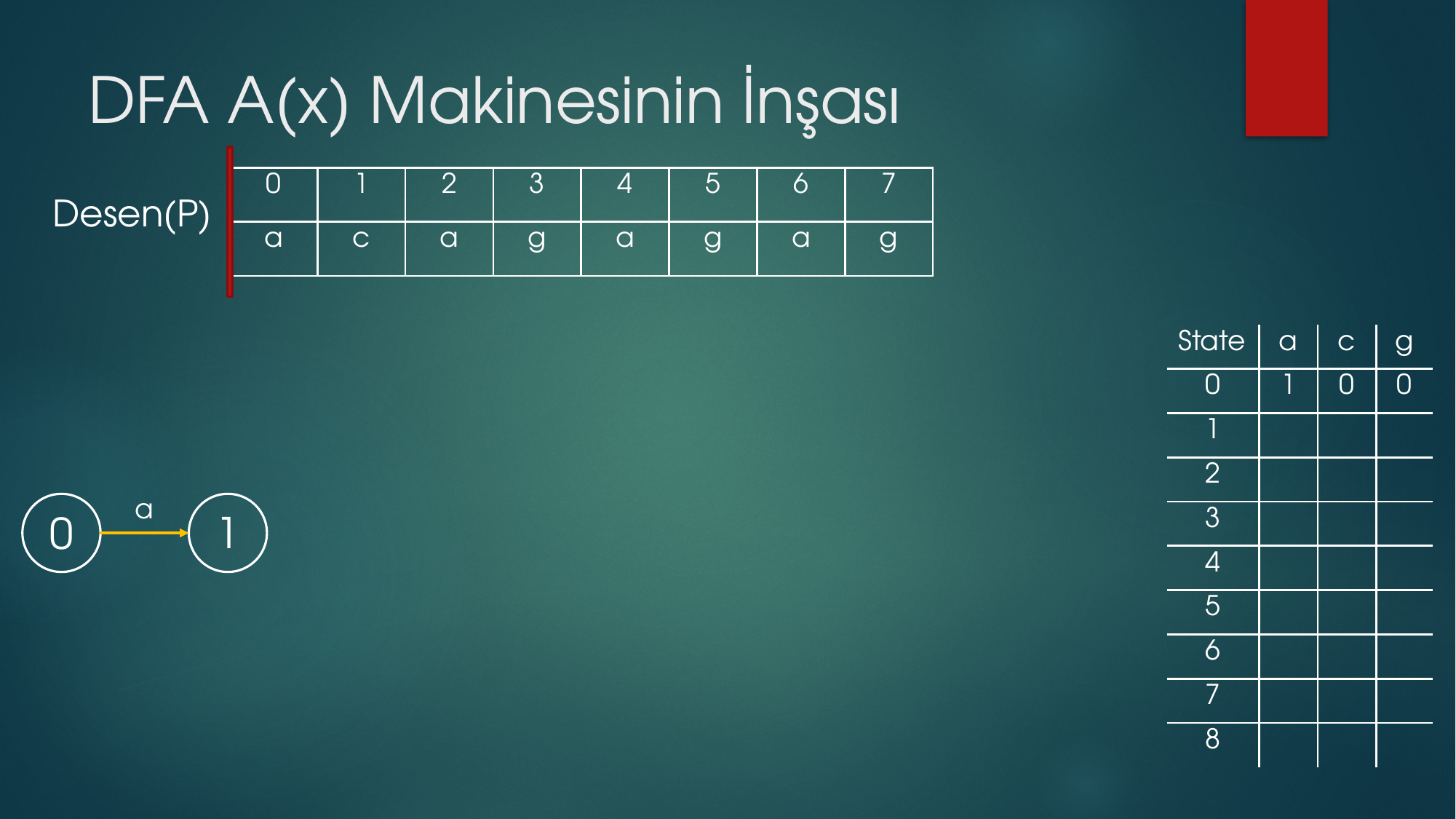

# DFA A(x) Makinesinin İnşası

| 0 | 1 | 2 | 3 | 4 | 5 | 6 | 7 |
| --- | --- | --- | --- | --- | --- | --- | --- |
| a | c | a | g | a | g | a | g |
Desen(P)
| State | a | c | g |
| --- | --- | --- | --- |
| 0 | 1 | 0 | 0 |
| 1 |  |  |  |
| 2 |  |  |  |
| 3 |  |  |  |
| 4 |  |  |  |
| 5 |  |  |  |
| 6 |  |  |  |
| 7 |  |  |  |
| 8 |  |  |  |
a

1
0